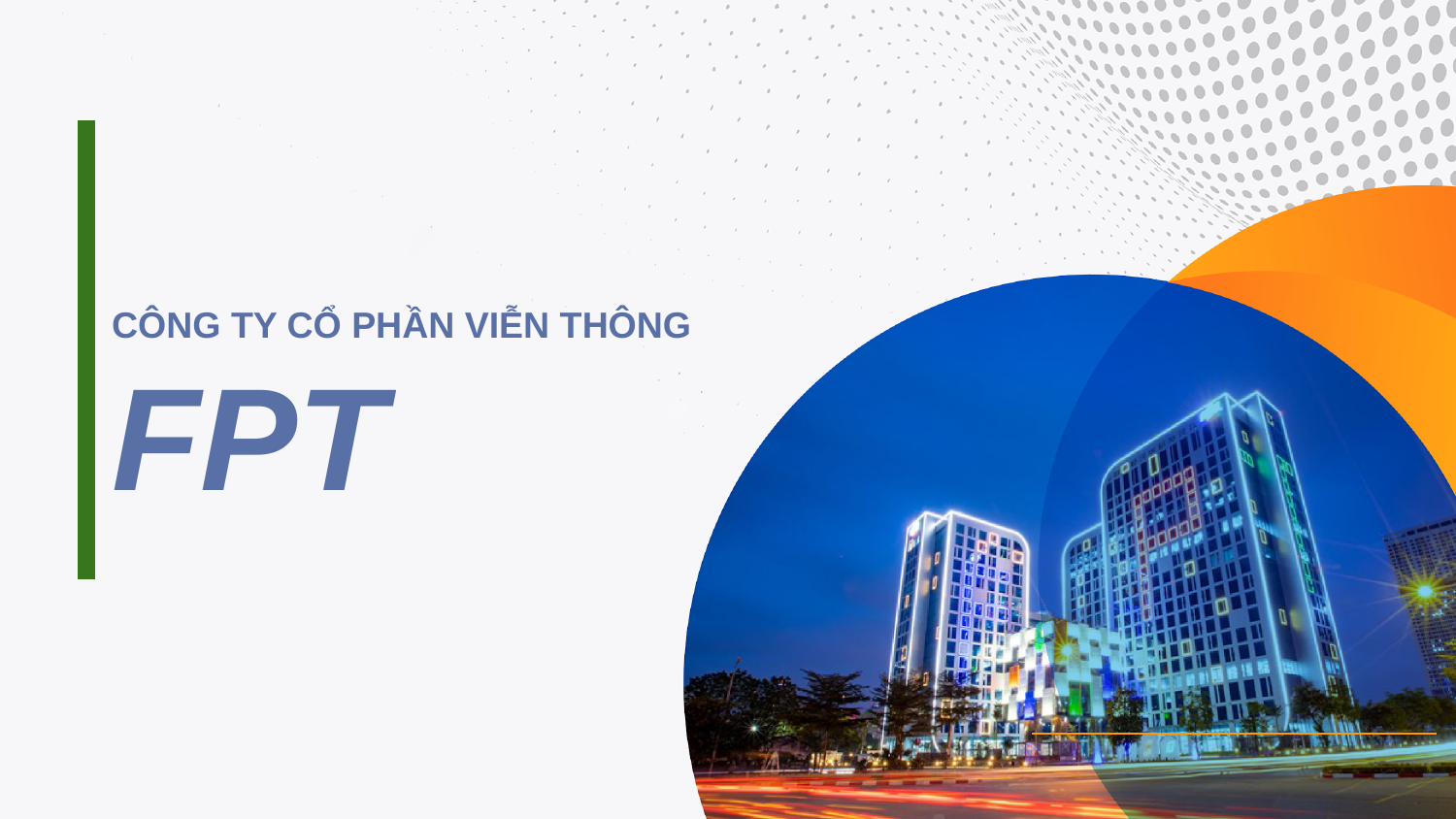

CÔNG TY CỔ PHẦN VIỄN THÔNG
FPT